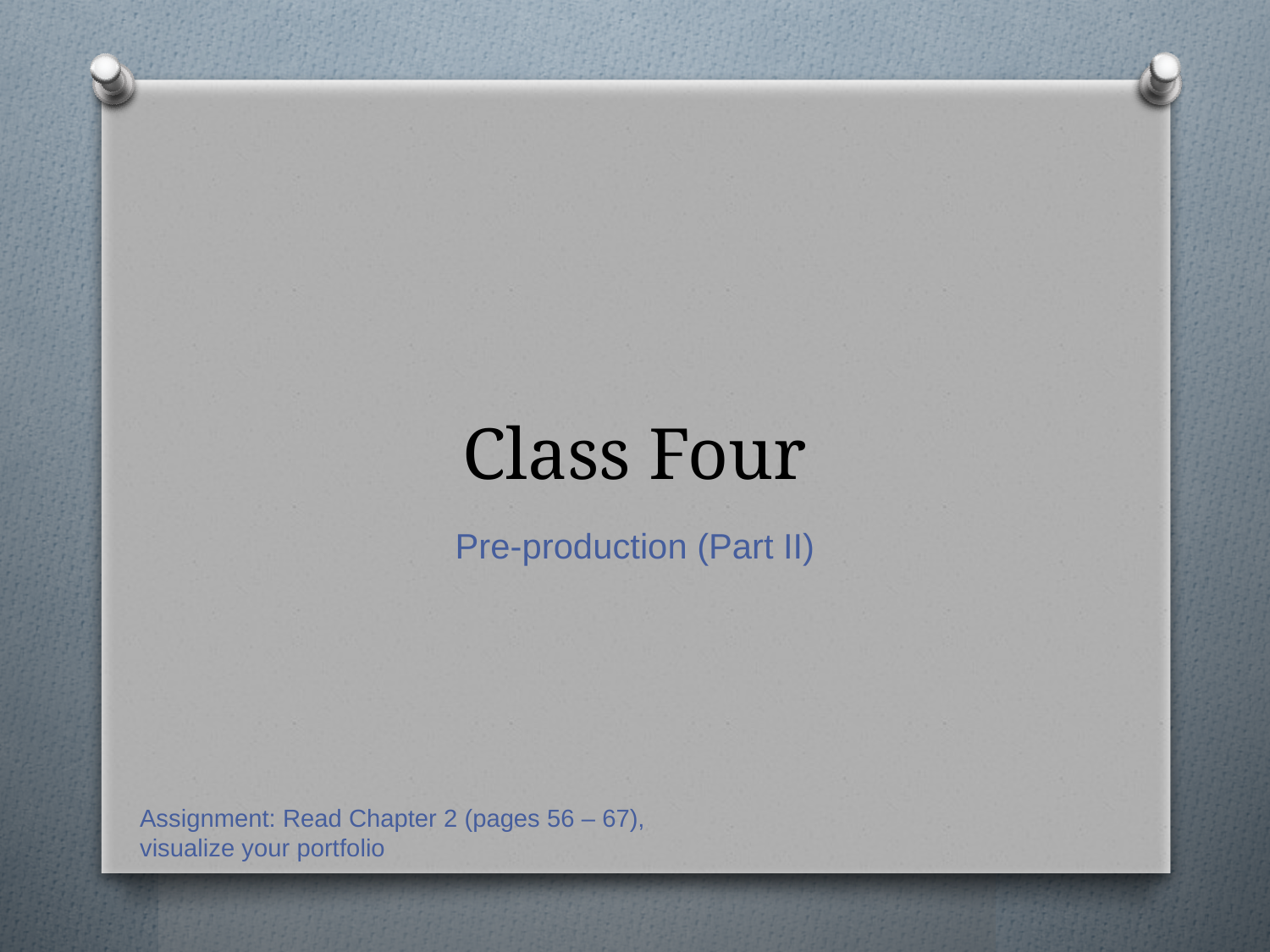

# Class Four
Pre-production (Part II)
Assignment: Read Chapter 2 (pages 56 – 67),
visualize your portfolio